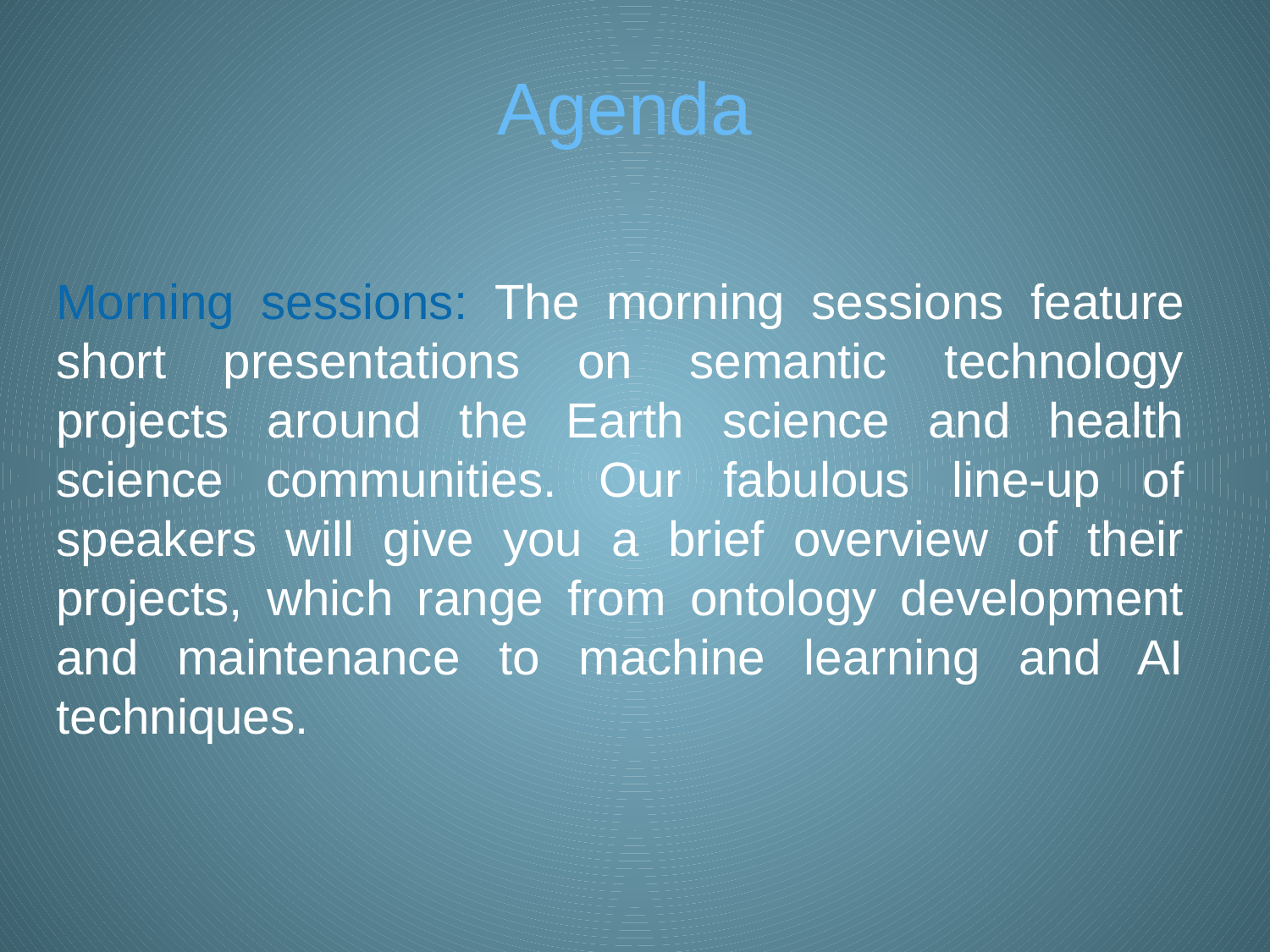

# Agenda
Morning sessions: The morning sessions feature short presentations on semantic technology projects around the Earth science and health science communities. Our fabulous line-up of speakers will give you a brief overview of their projects, which range from ontology development and maintenance to machine learning and AI techniques.